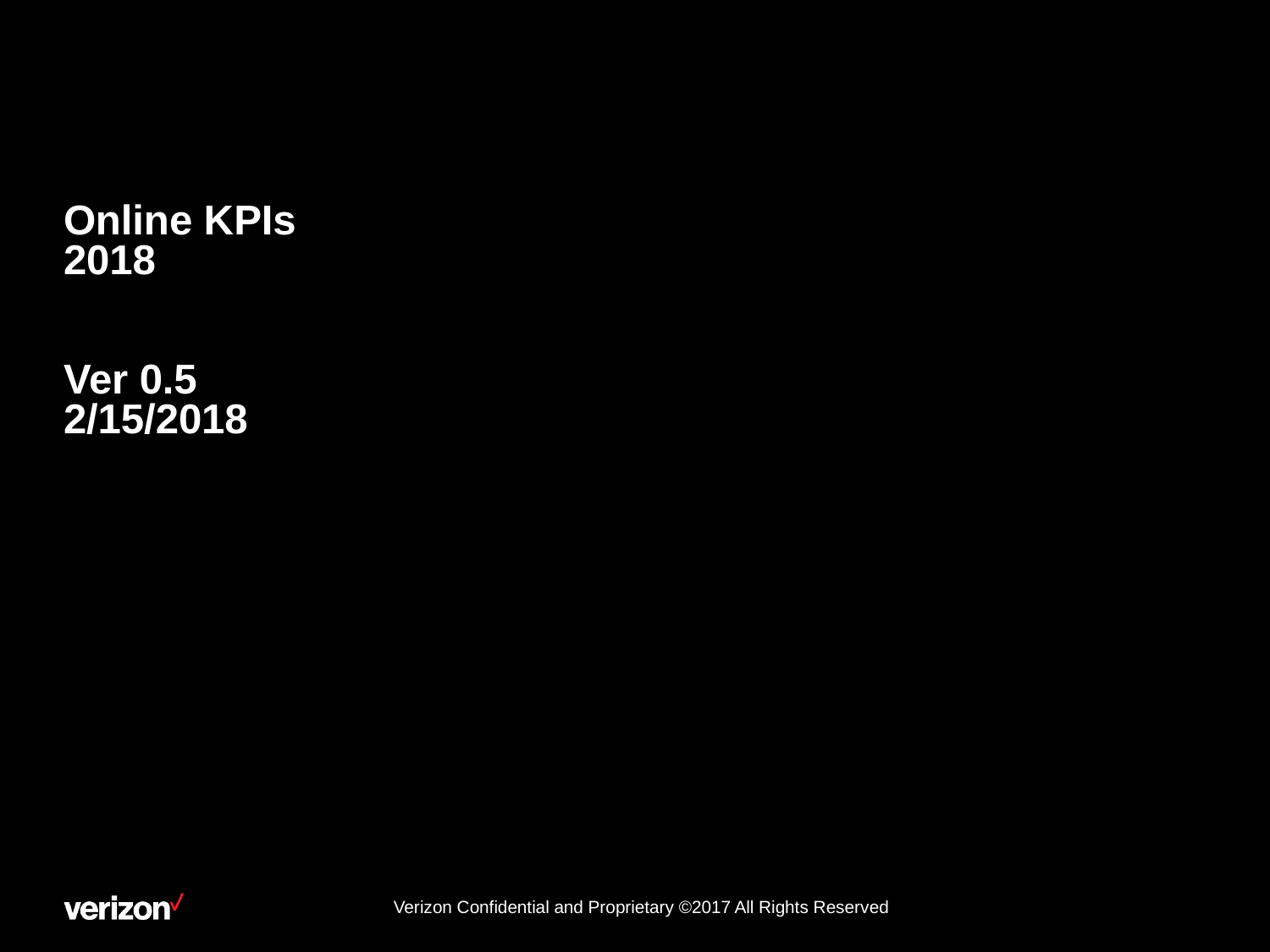

# Online KPIs 2018 Ver 0.5 2/15/2018
Verizon Confidential and Proprietary ©2017 All Rights Reserved